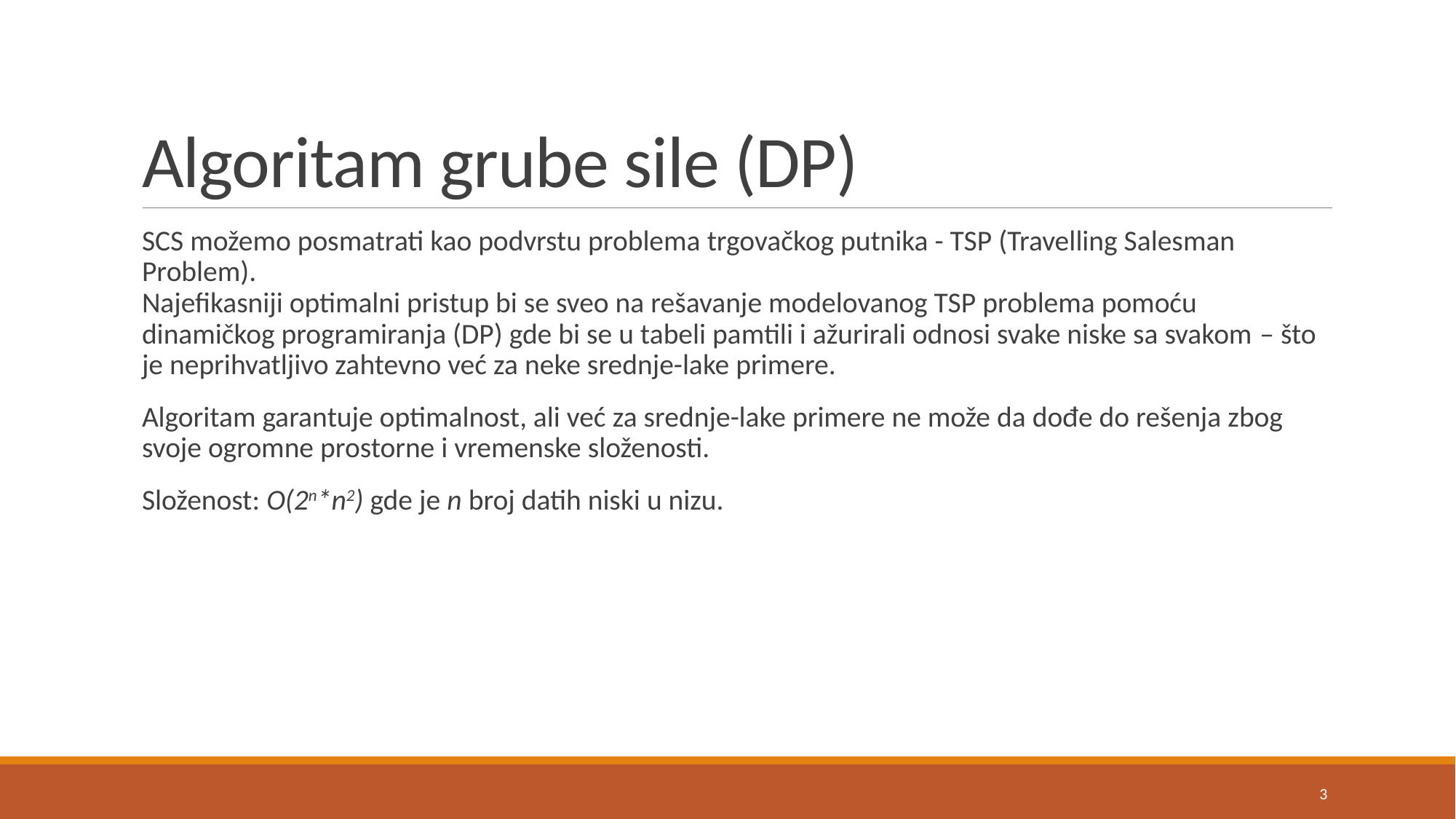

# Algoritam grube sile (DP)
SCS možemo posmatrati kao podvrstu problema trgovačkog putnika - TSP (Travelling Salesman Problem).
Najefikasniji optimalni pristup bi se sveo na rešavanje modelovanog TSP problema pomoću dinamičkog programiranja (DP) gde bi se u tabeli pamtili i ažurirali odnosi svake niske sa svakom – što je neprihvatljivo zahtevno već za neke srednje-lake primere.
Algoritam garantuje optimalnost, ali već za srednje-lake primere ne može da dođe do rešenja zbog svoje ogromne prostorne i vremenske složenosti.
Složenost: O(2n*n2) gde je n broj datih niski u nizu.
3